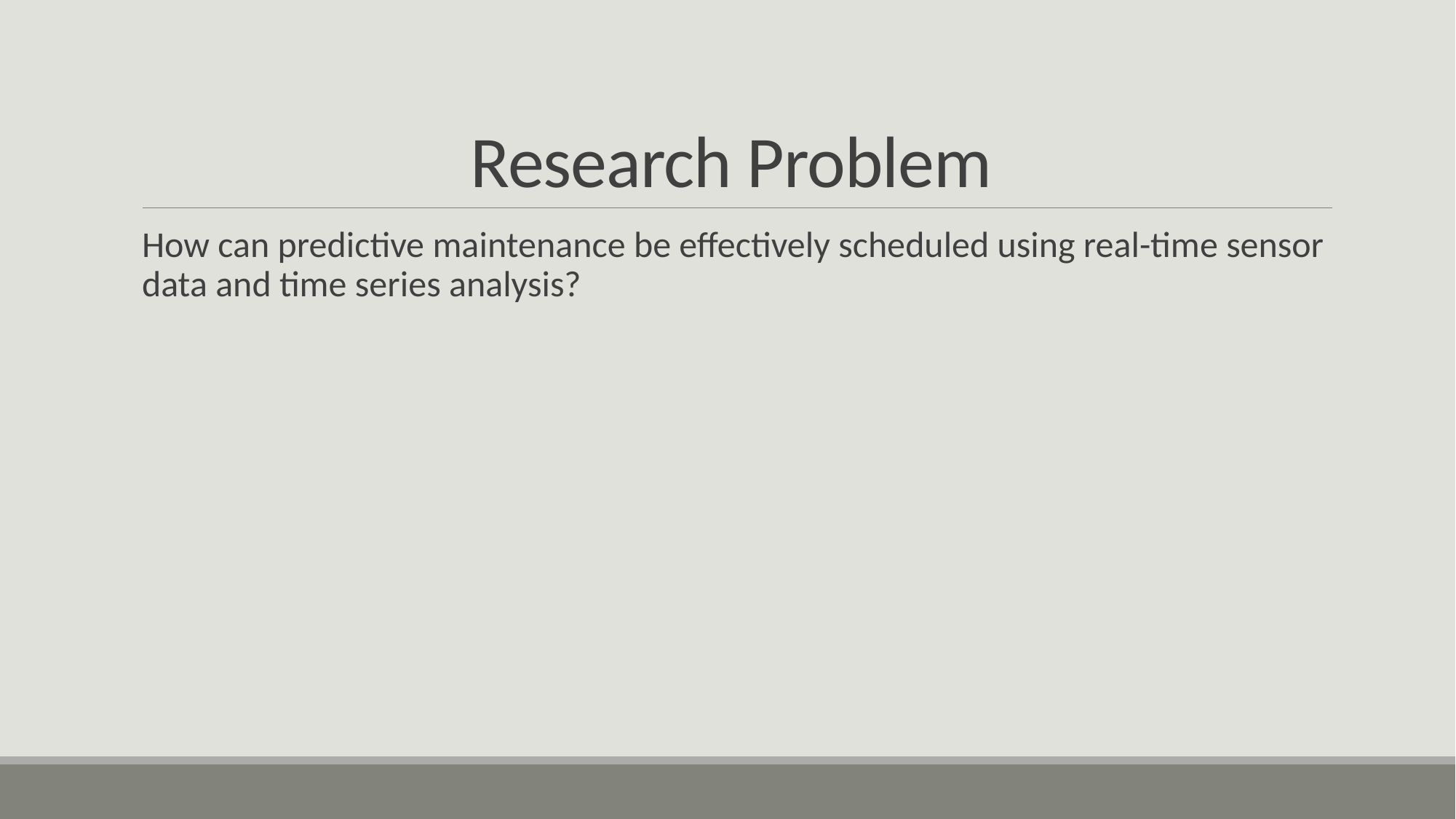

# Research Problem
How can predictive maintenance be effectively scheduled using real-time sensor data and time series analysis?